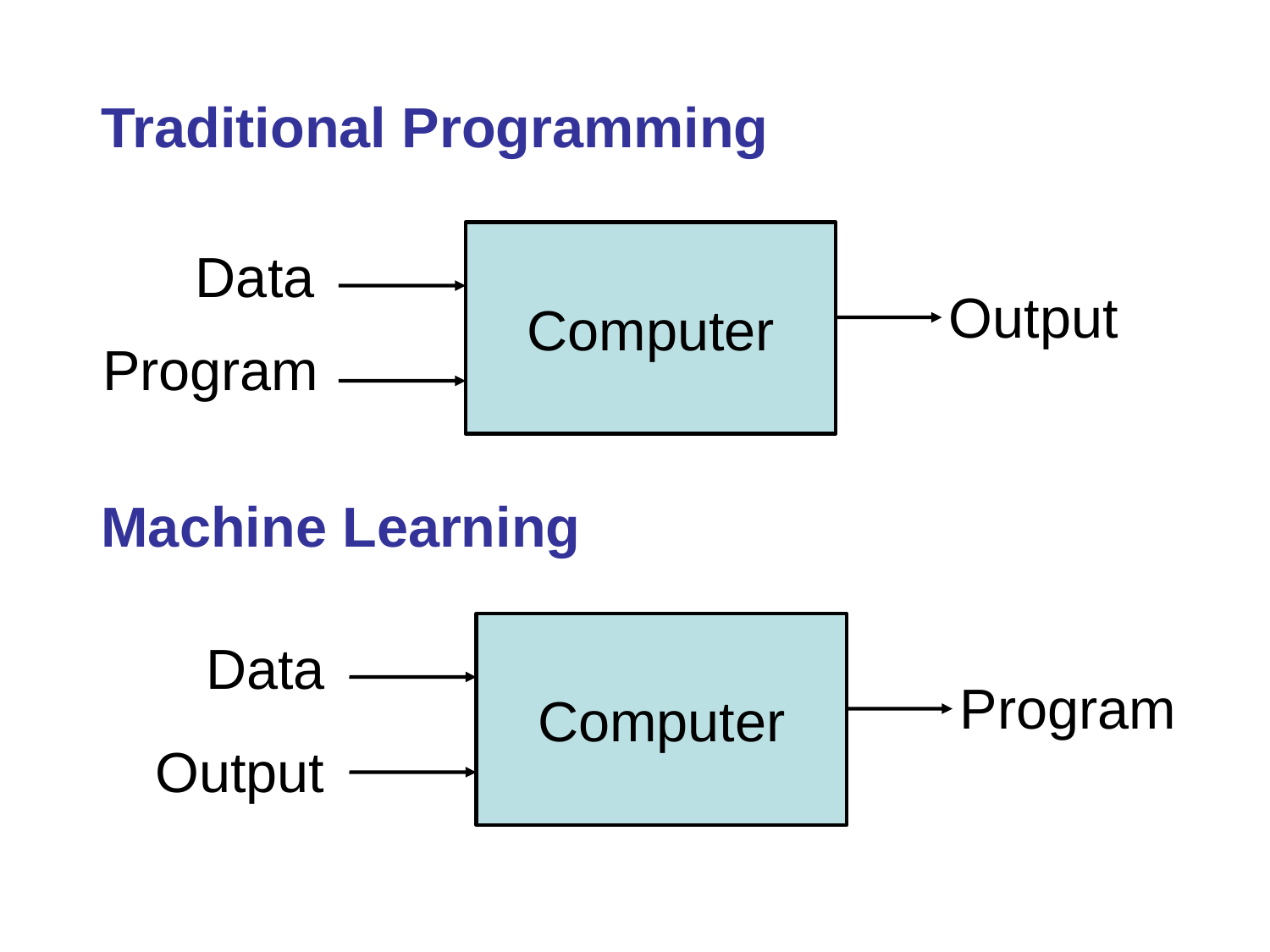

Traditional Programming

  Machine Learning

Computer
Data
Output

Program

Computer
Data
Program

Output